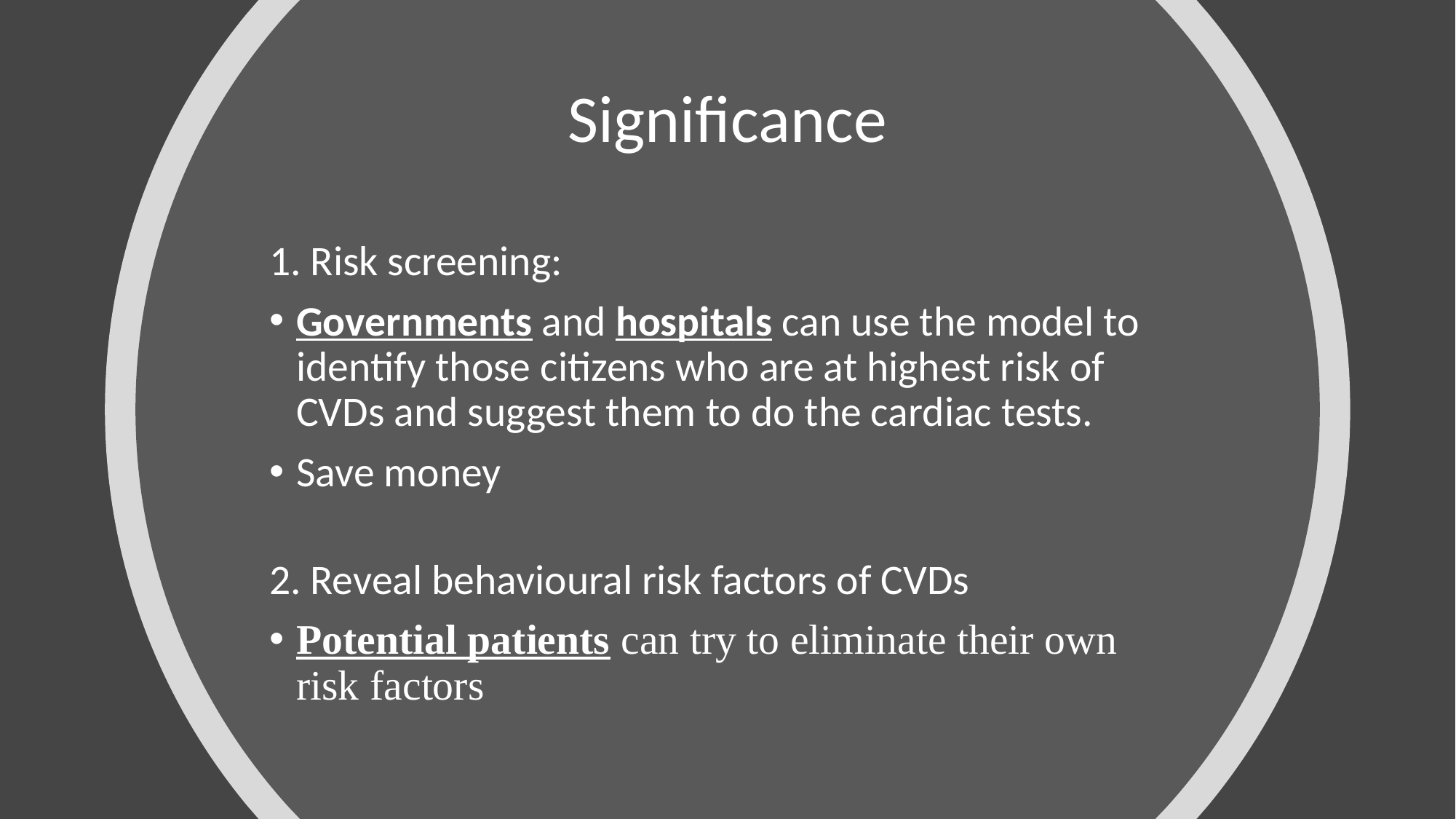

# Significance
1. Risk screening:
Governments and hospitals can use the model to identify those citizens who are at highest risk of CVDs and suggest them to do the cardiac tests.
Save money

2. Reveal behavioural risk factors of CVDs
Potential patients can try to eliminate their own risk factors